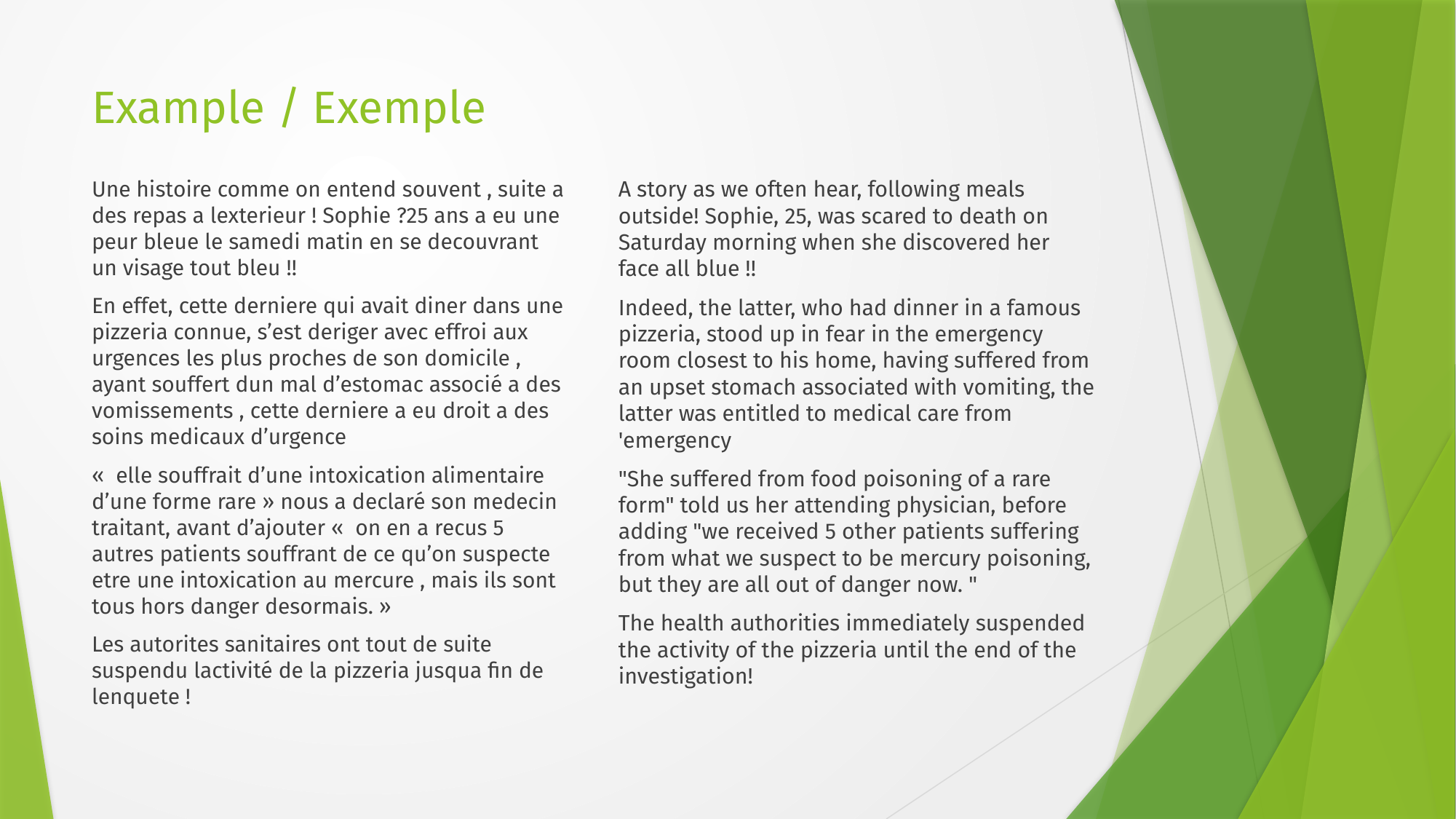

# Example / Exemple
Une histoire comme on entend souvent , suite a des repas a lexterieur ! Sophie ?25 ans a eu une peur bleue le samedi matin en se decouvrant un visage tout bleu !!
En effet, cette derniere qui avait diner dans une pizzeria connue, s’est deriger avec effroi aux urgences les plus proches de son domicile , ayant souffert dun mal d’estomac associé a des vomissements , cette derniere a eu droit a des soins medicaux d’urgence
«  elle souffrait d’une intoxication alimentaire d’une forme rare » nous a declaré son medecin traitant, avant d’ajouter «  on en a recus 5 autres patients souffrant de ce qu’on suspecte etre une intoxication au mercure , mais ils sont tous hors danger desormais. »
Les autorites sanitaires ont tout de suite suspendu lactivité de la pizzeria jusqua fin de lenquete !
A story as we often hear, following meals outside! Sophie, 25, was scared to death on Saturday morning when she discovered her face all blue !!
Indeed, the latter, who had dinner in a famous pizzeria, stood up in fear in the emergency room closest to his home, having suffered from an upset stomach associated with vomiting, the latter was entitled to medical care from 'emergency
"She suffered from food poisoning of a rare form" told us her attending physician, before adding "we received 5 other patients suffering from what we suspect to be mercury poisoning, but they are all out of danger now. "
The health authorities immediately suspended the activity of the pizzeria until the end of the investigation!